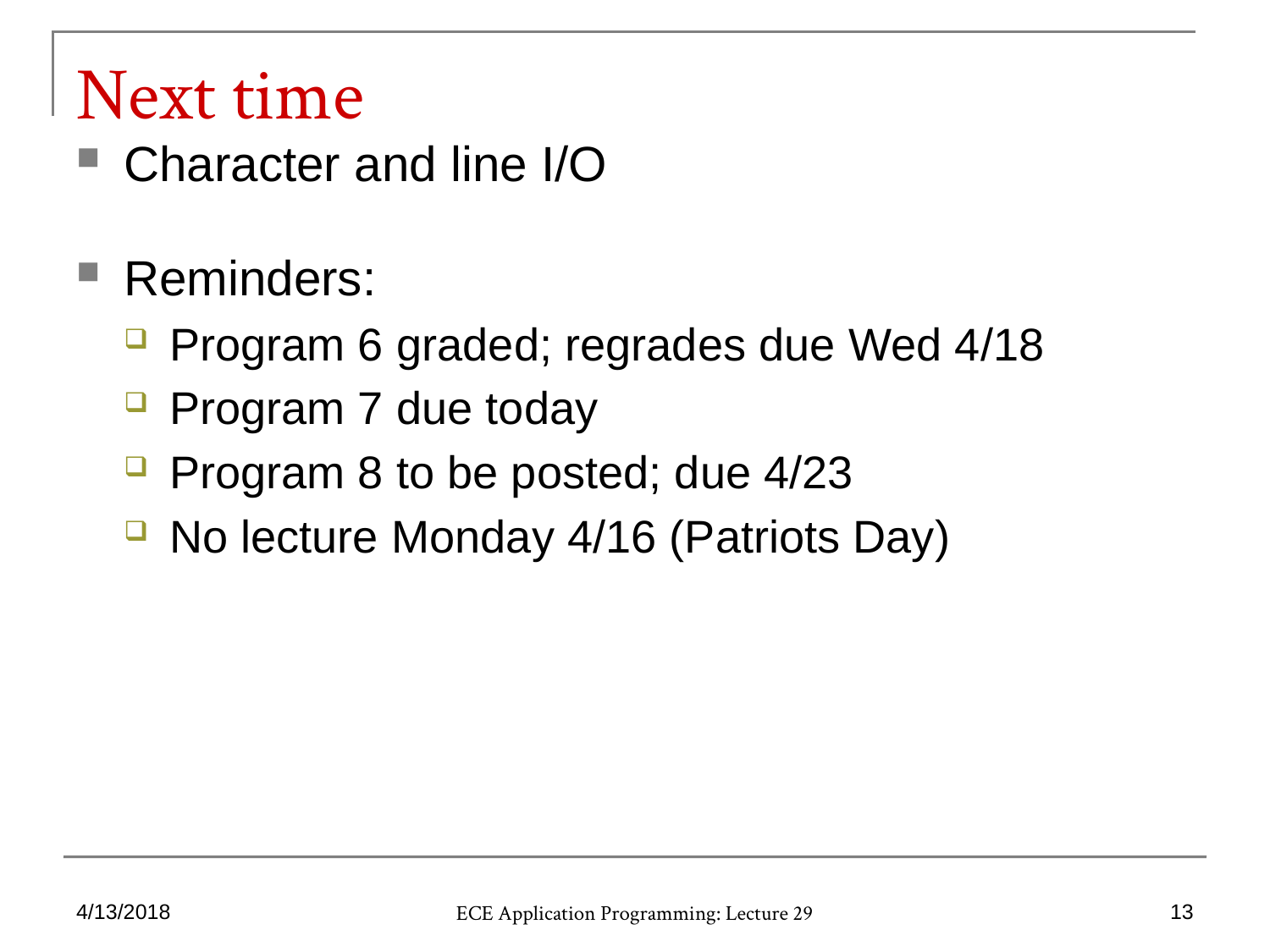

# Next time
Character and line I/O

Reminders:
Program 6 graded; regrades due Wed 4/18
Program 7 due today
Program 8 to be posted; due 4/23
No lecture Monday 4/16 (Patriots Day)

4/13/2018
13
ECE Application Programming: Lecture 29